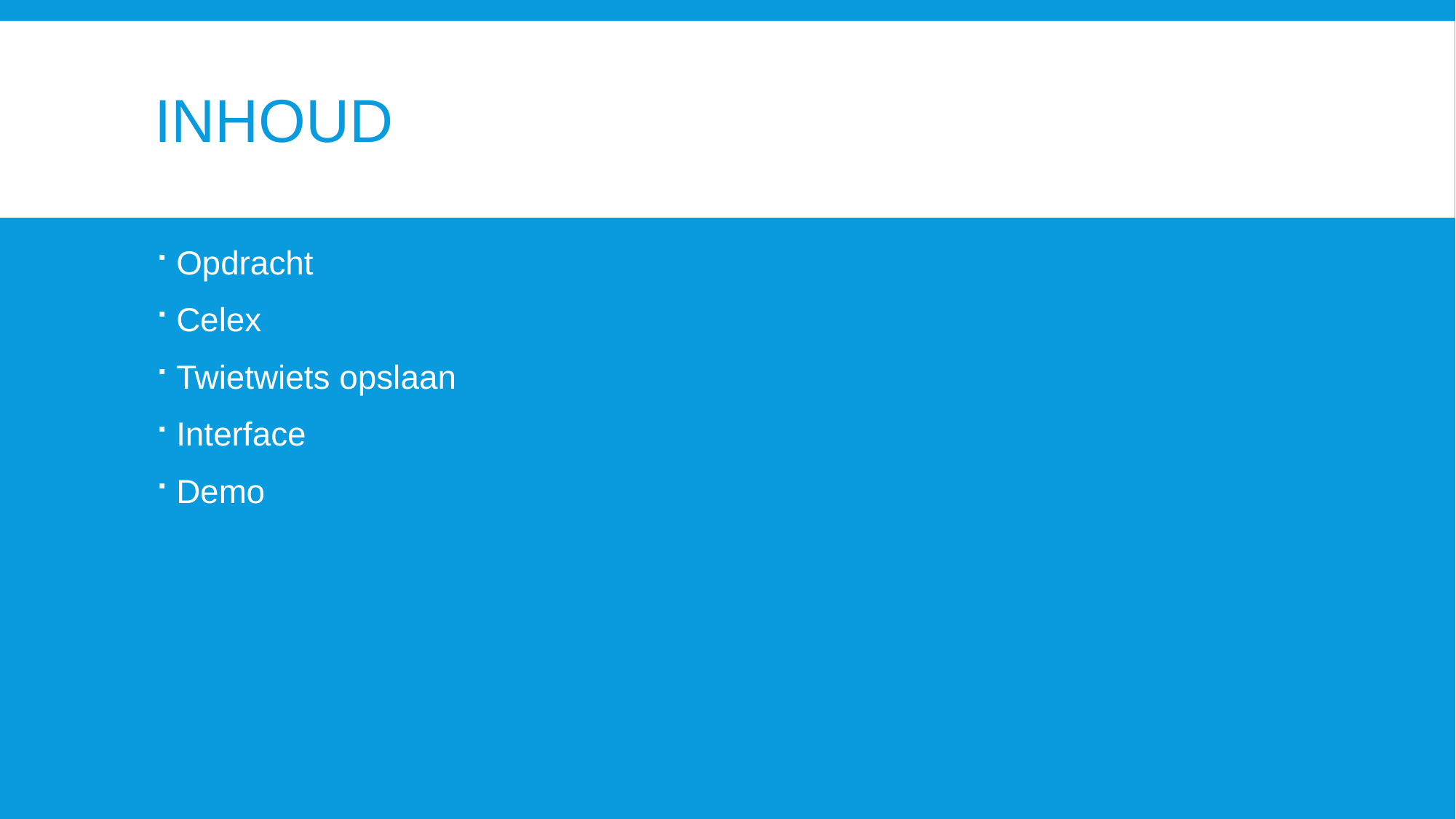

# Inhoud
Opdracht
Celex
Twietwiets opslaan
Interface
Demo